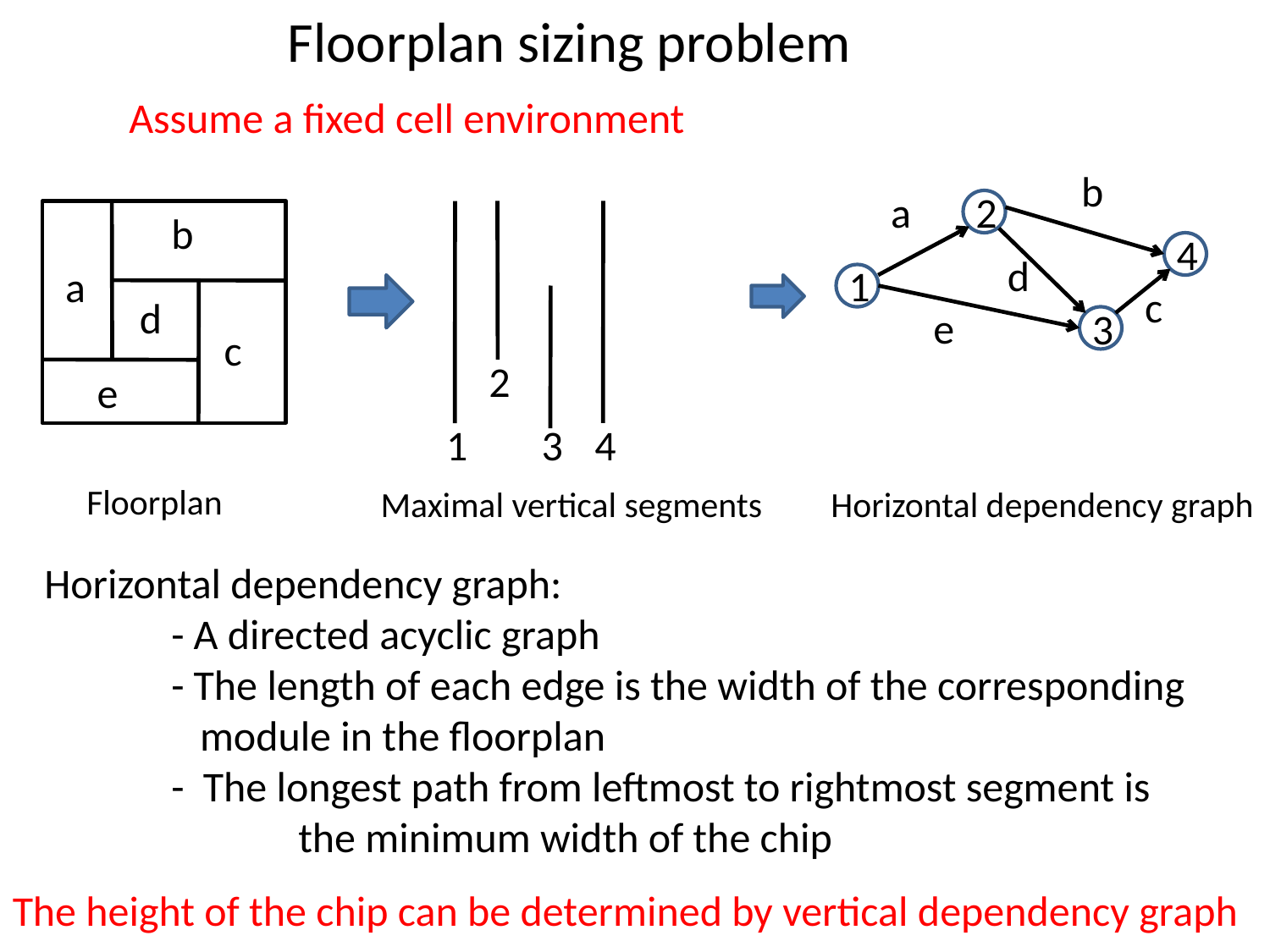

Floorplan sizing problem
Assume a fixed cell environment
b
a
2

b
4

d
1
a

c

d
e
3

c
2
e
1
3
4
Floorplan
Maximal vertical segments
Horizontal dependency graph
Horizontal dependency graph:
	- A directed acyclic graph
	- The length of each edge is the width of the corresponding 	   module in the floorplan
	-  The longest path from leftmost to rightmost segment is 	  		the minimum width of the chip
The height of the chip can be determined by vertical dependency graph